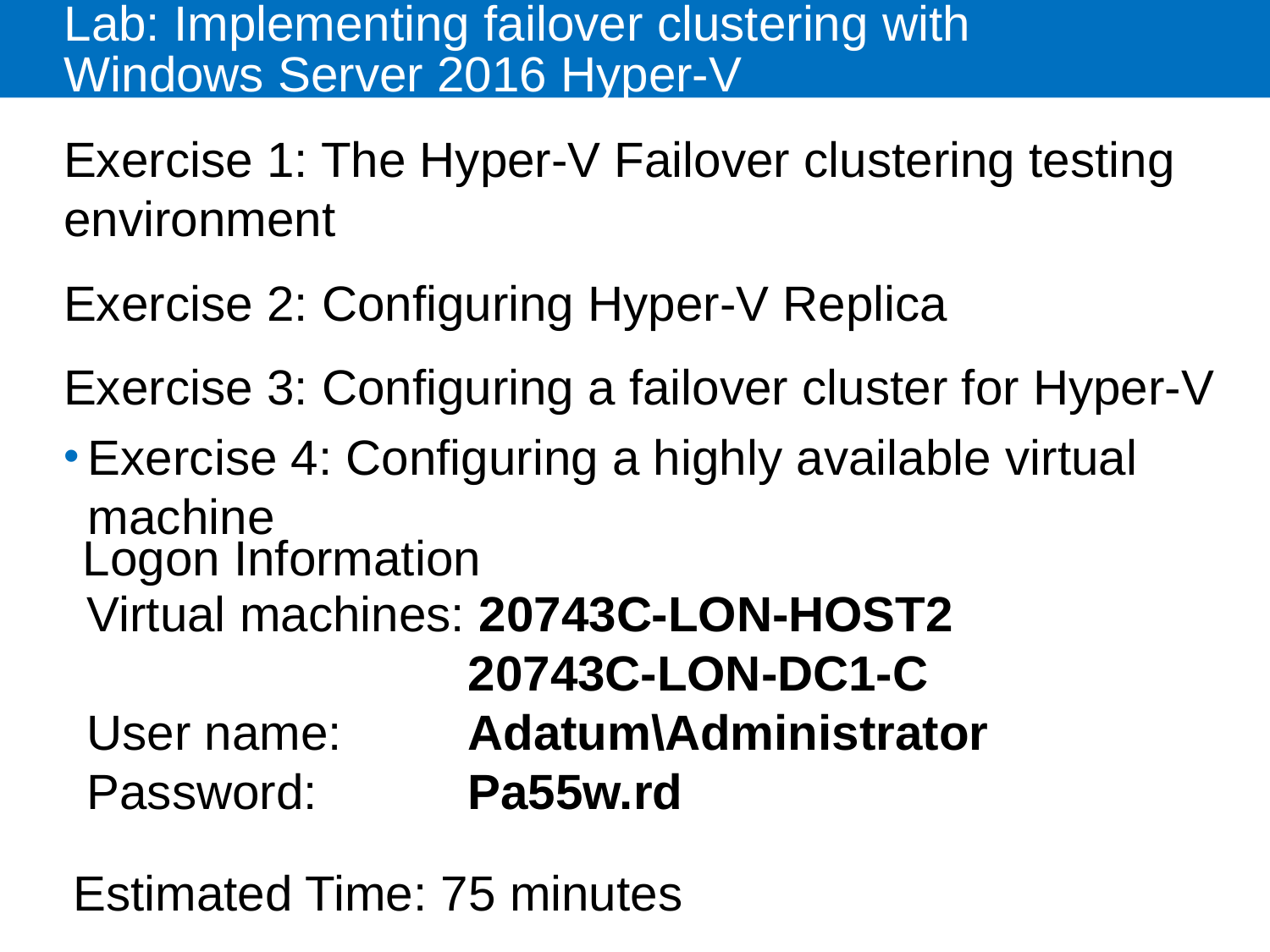

# Lab: Implementing failover clustering with Windows Server 2016 Hyper-V
Exercise 1: The Hyper-V Failover clustering testing environment
Exercise 2: Configuring Hyper-V Replica
Exercise 3: Configuring a failover cluster for Hyper-V
Exercise 4: Configuring a highly available virtual machine
Logon Information
Virtual machines: 20743C-LON-HOST2
			20743C-LON-DC1-C
User name: 	Adatum\Administrator
Password: 		Pa55w.rd
Estimated Time: 75 minutes